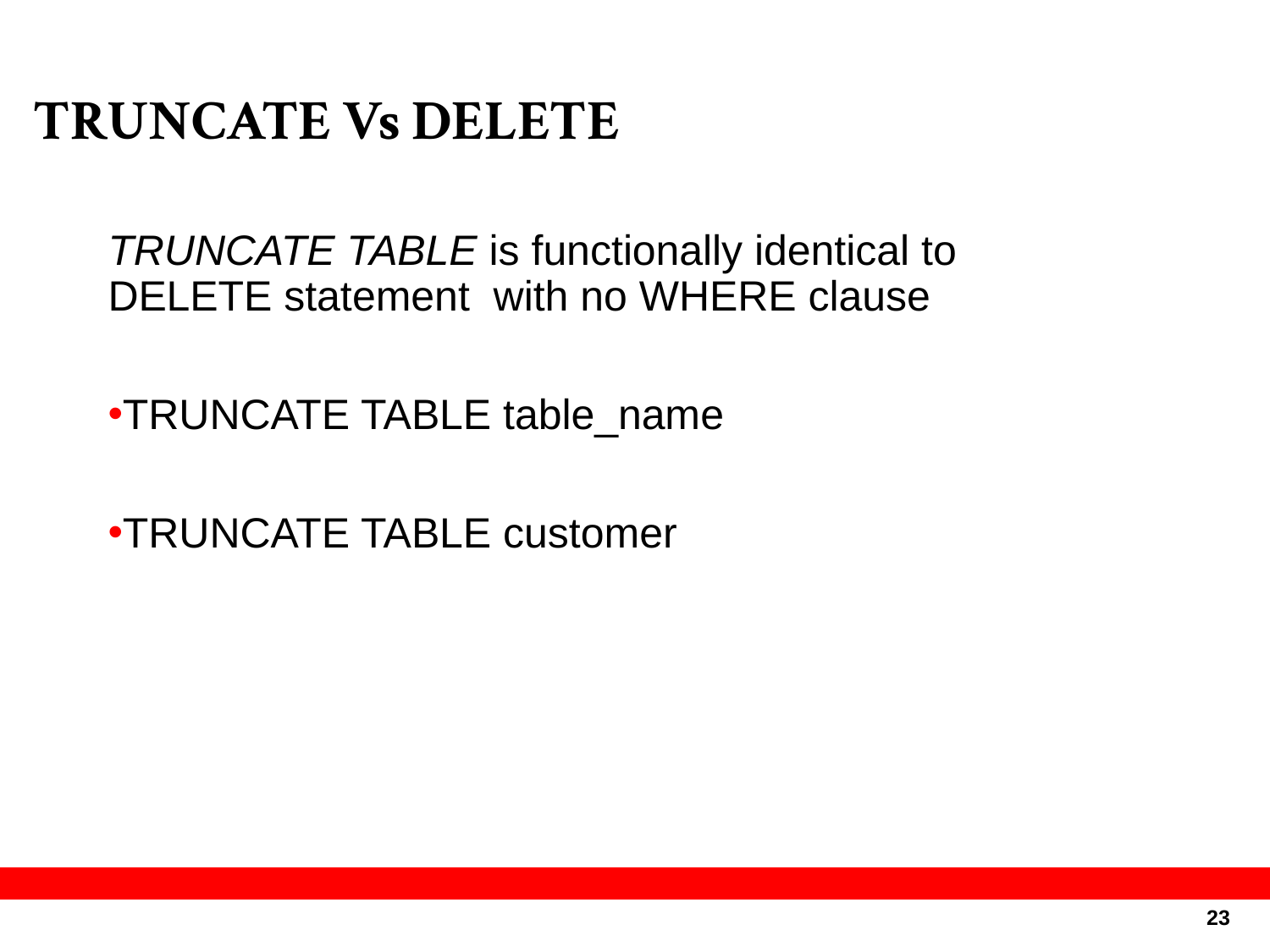

TRUNCATE Vs DELETE
TRUNCATE TABLE is functionally identical to DELETE statement  with no WHERE clause

TRUNCATE TABLE table_name

TRUNCATE TABLE customer